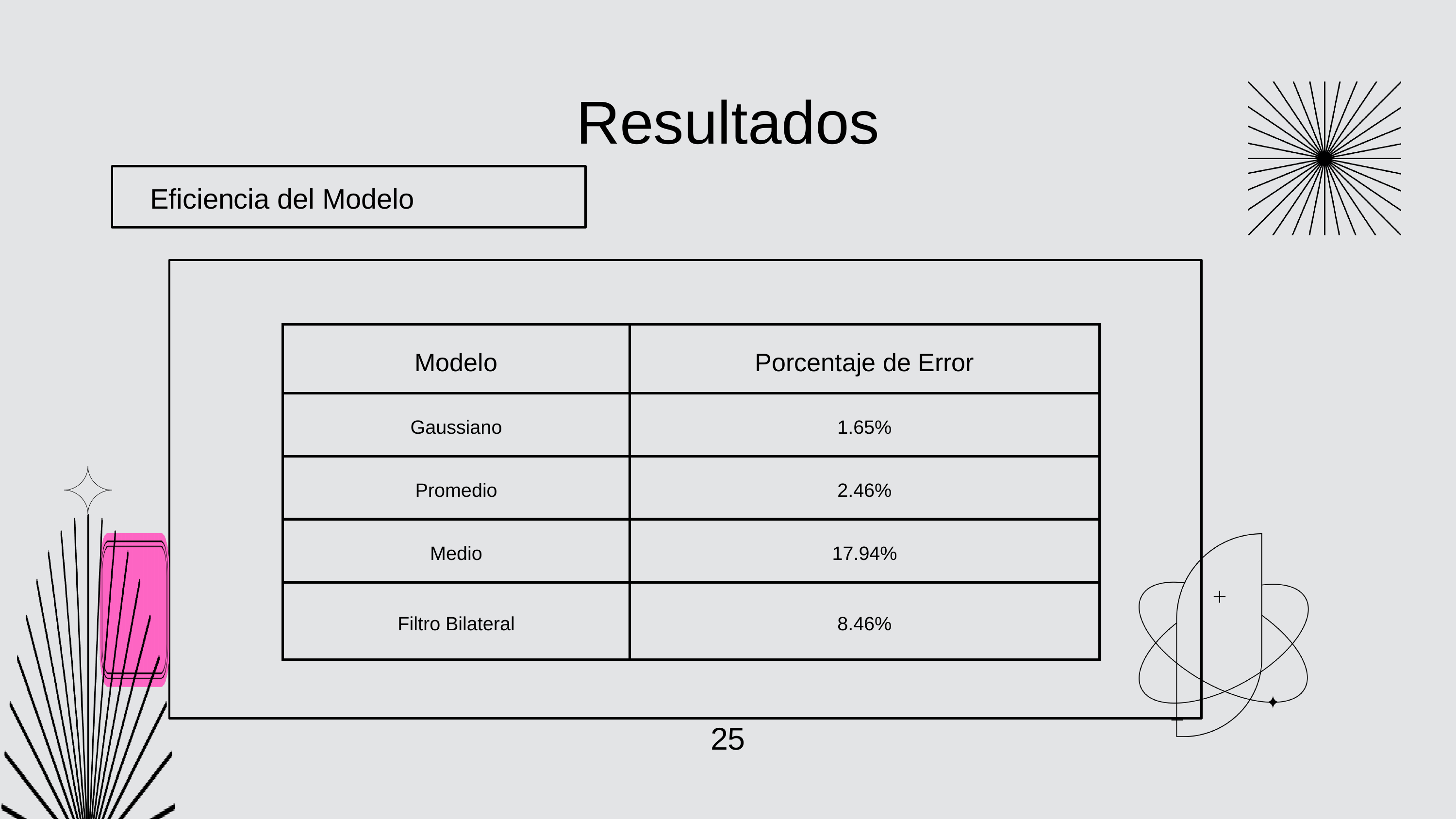

Resultados

Eficiencia del Modelo

| Modelo | Porcentaje de Error |
| --- | --- |
| Gaussiano | 1.65% |
| Promedio | 2.46% |
| Medio | 17.94% |
| Filtro Bilateral | 8.46% |

25